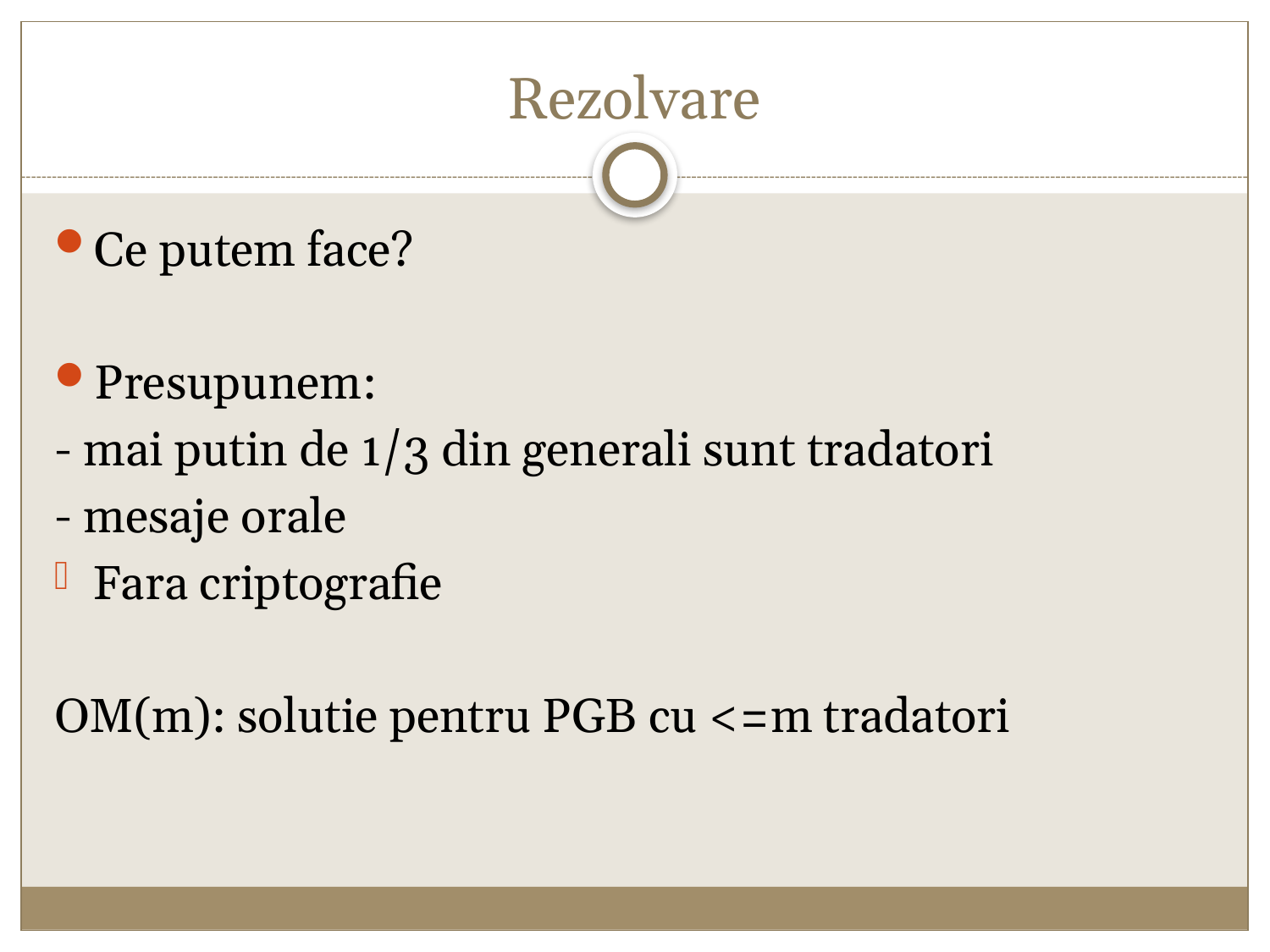

# Rezolvare
Ce putem face?

Presupunem:
- mai putin de 1/3 din generali sunt tradatori
- mesaje orale
Fara criptografie

OM(m): solutie pentru PGB cu <=m tradatori